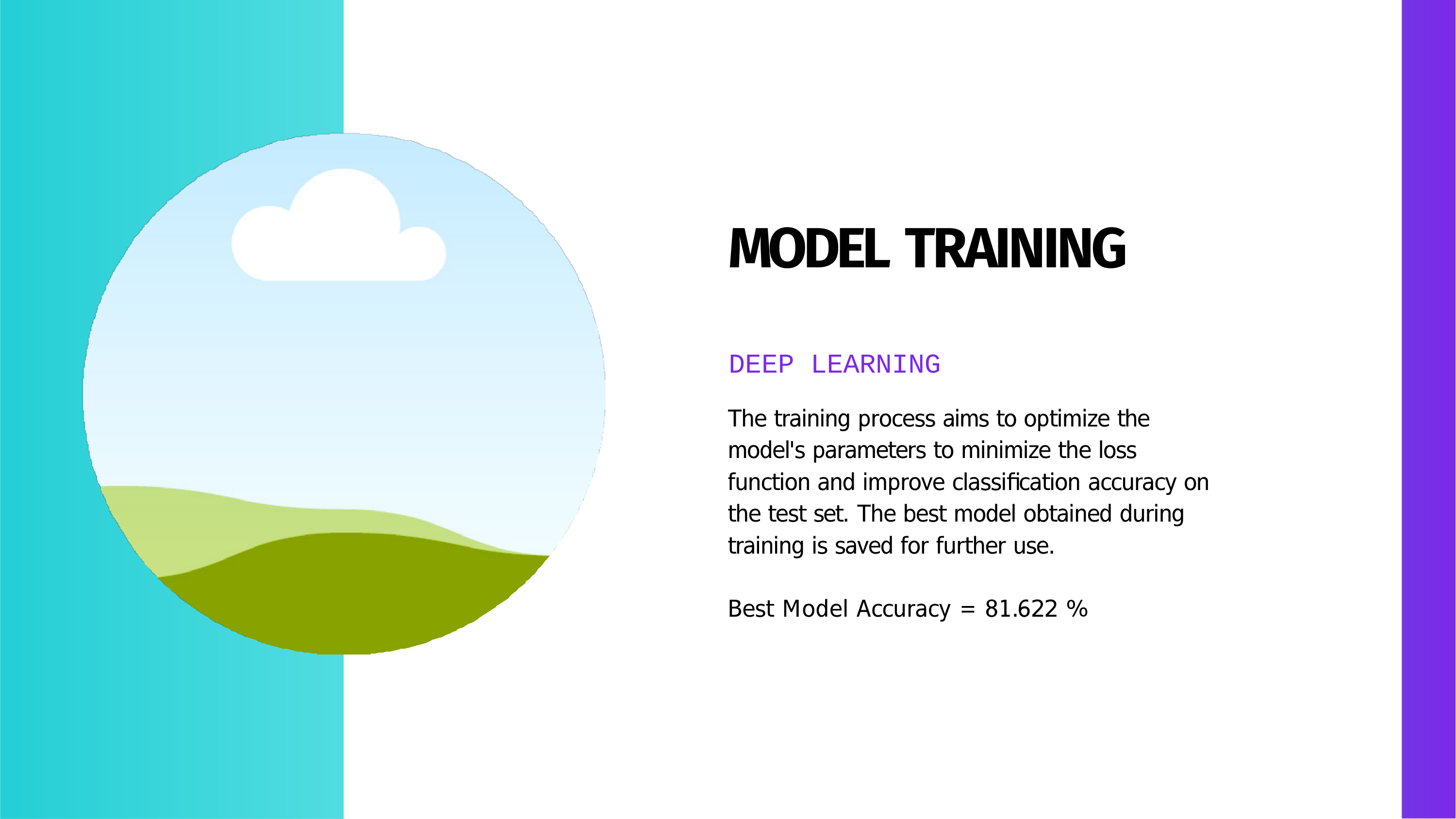

# MODEL TRAINING
DEEP LEARNING
The training process aims to optimize the model's parameters to minimize the loss function and improve classification accuracy on the test set. The best model obtained during training is saved for further use.

Best Model Accuracy = 81.622 %